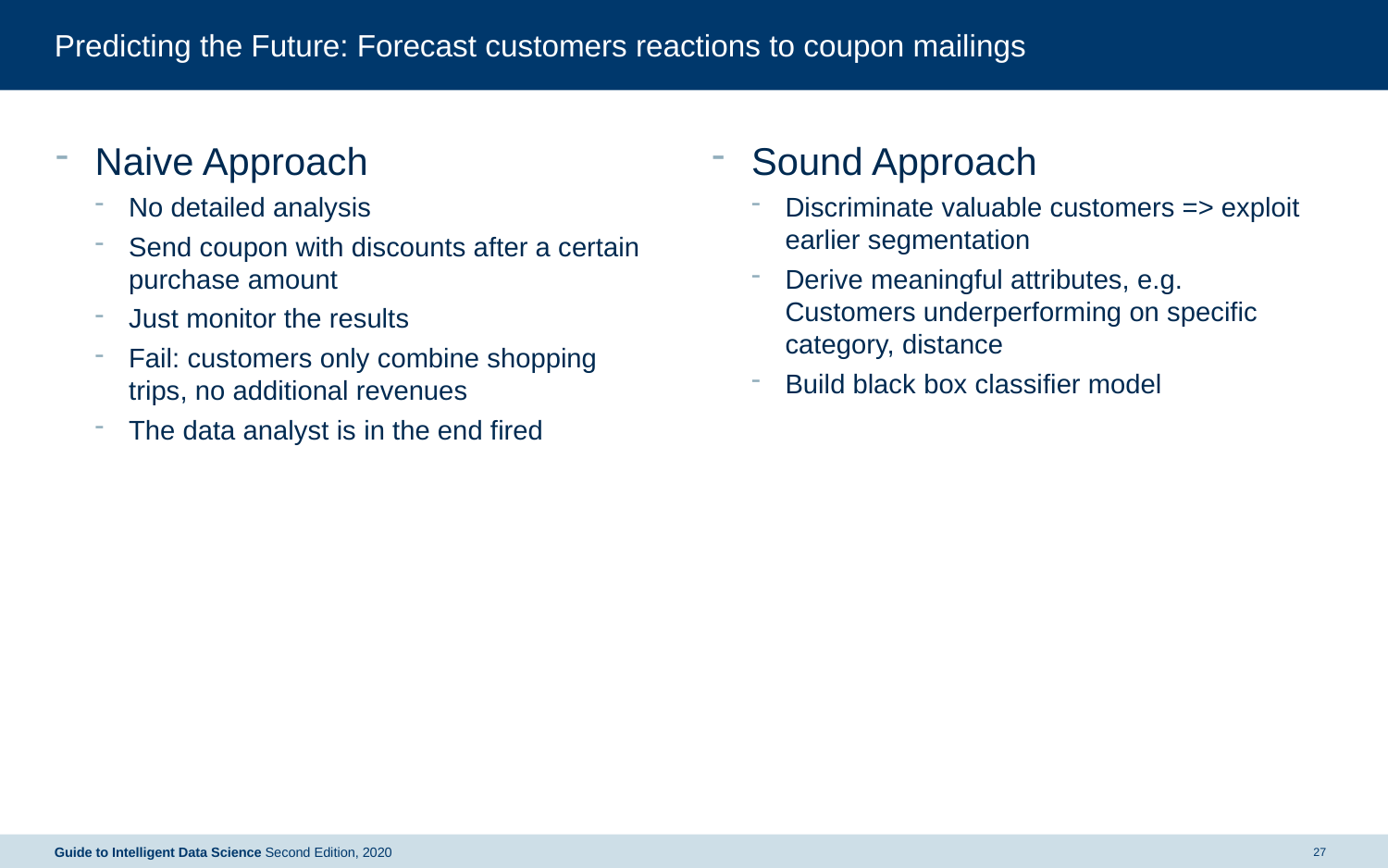

# Predicting the Future: Forecast customers reactions to coupon mailings
Sound Approach
Discriminate valuable customers => exploit earlier segmentation
Derive meaningful attributes, e.g. Customers underperforming on specific category, distance
Build black box classifier model
Naive Approach
No detailed analysis
Send coupon with discounts after a certain purchase amount
Just monitor the results
Fail: customers only combine shopping trips, no additional revenues
The data analyst is in the end fired

Guide to Intelligent Data Science Second Edition, 2020
27